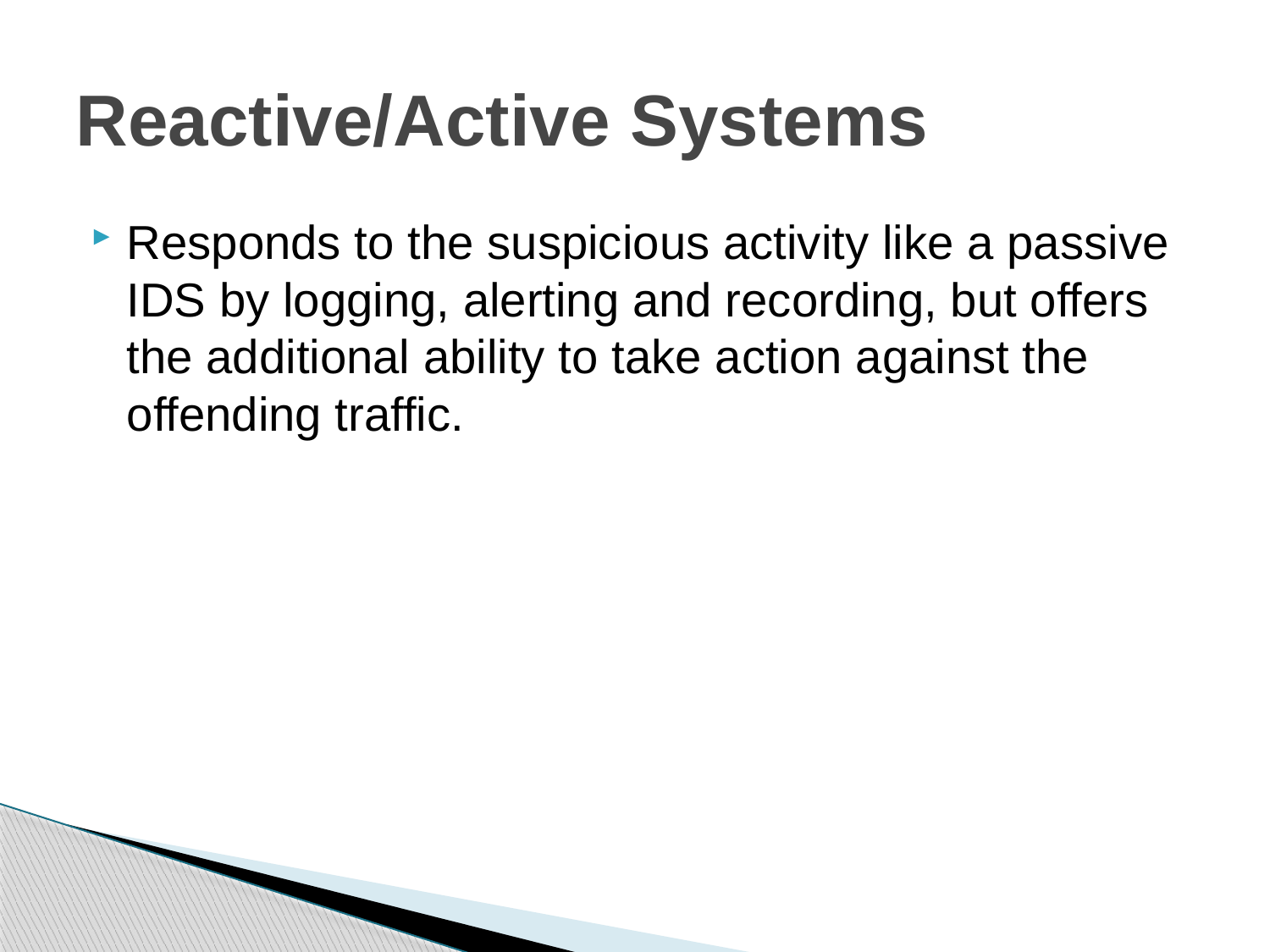

# Reactive/Active Systems
Responds to the suspicious activity like a passive IDS by logging, alerting and recording, but offers the additional ability to take action against the offending traffic.